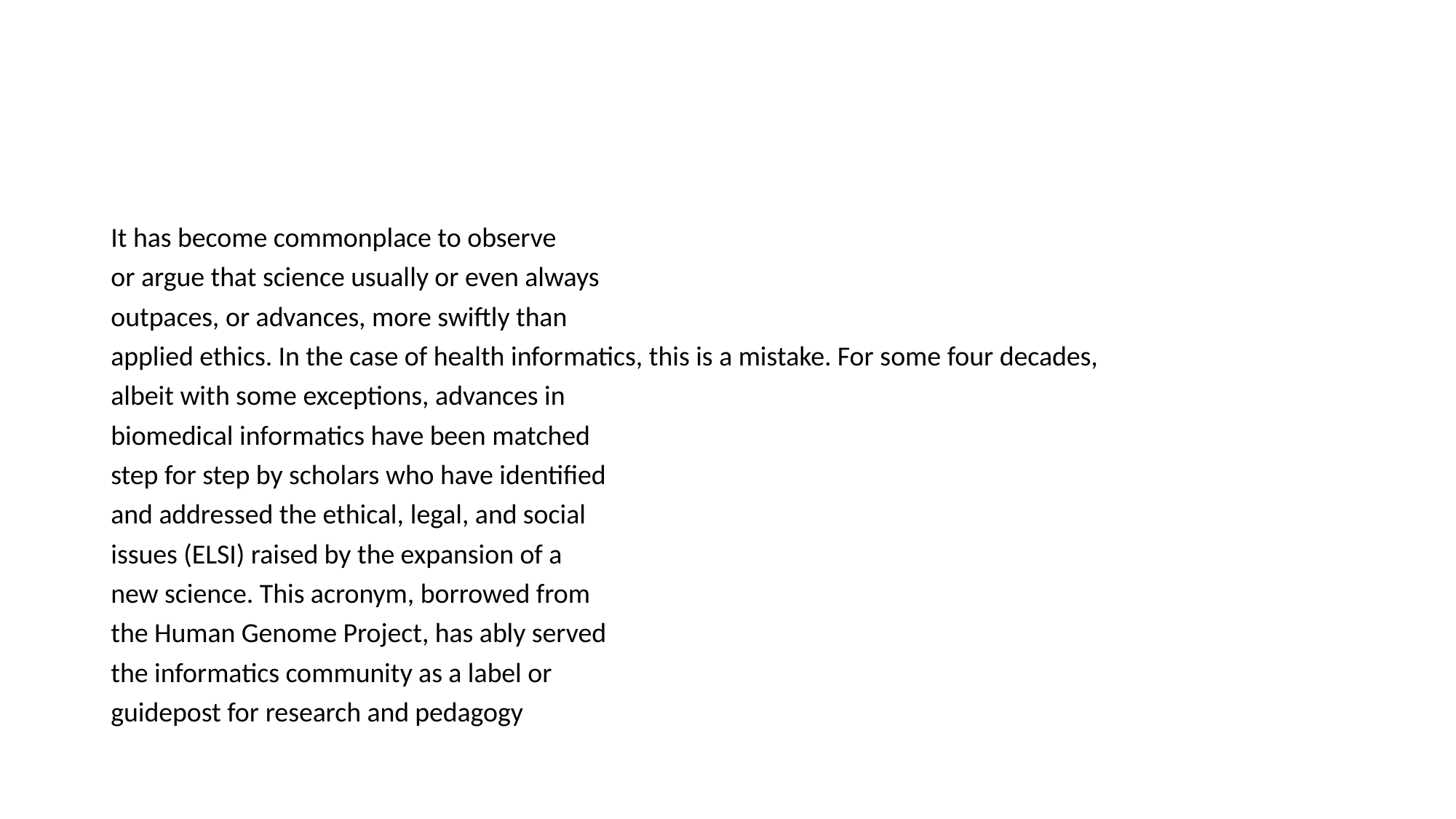

#
It has become commonplace to observe
or argue that science usually or even always
outpaces, or advances, more swiftly than
applied ethics. In the case of health informatics, this is a mistake. For some four decades,
albeit with some exceptions, advances in
biomedical informatics have been matched
step for step by scholars who have identified
and addressed the ethical, legal, and social
issues (ELSI) raised by the expansion of a
new science. This acronym, borrowed from
the Human Genome Project, has ably served
the informatics community as a label or
guidepost for research and pedagogy